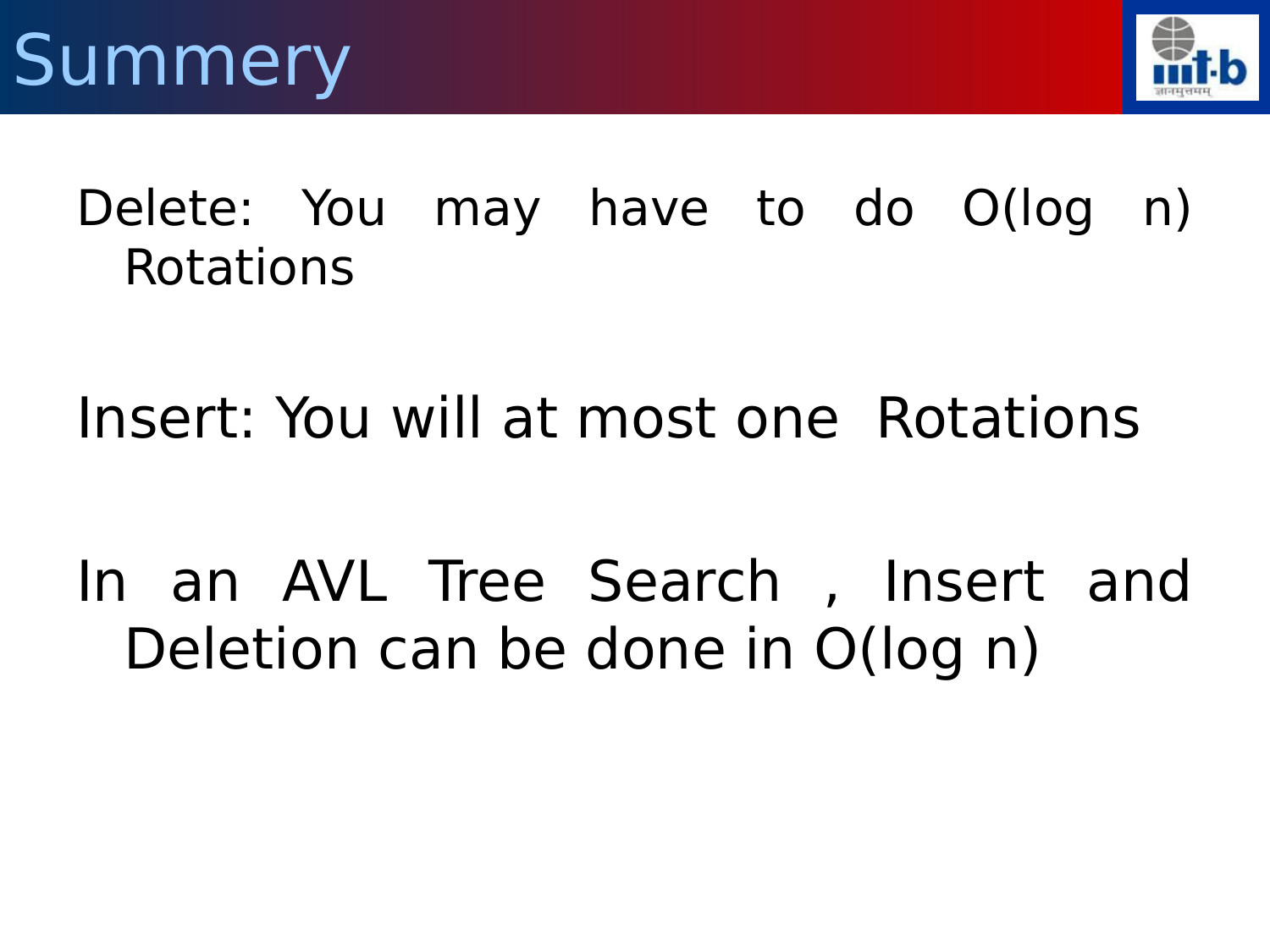

Summery
Delete: You may have to do O(log n) Rotations

Insert: You will at most one  Rotations

In an AVL Tree Search , Insert and Deletion can be done in O(log n)